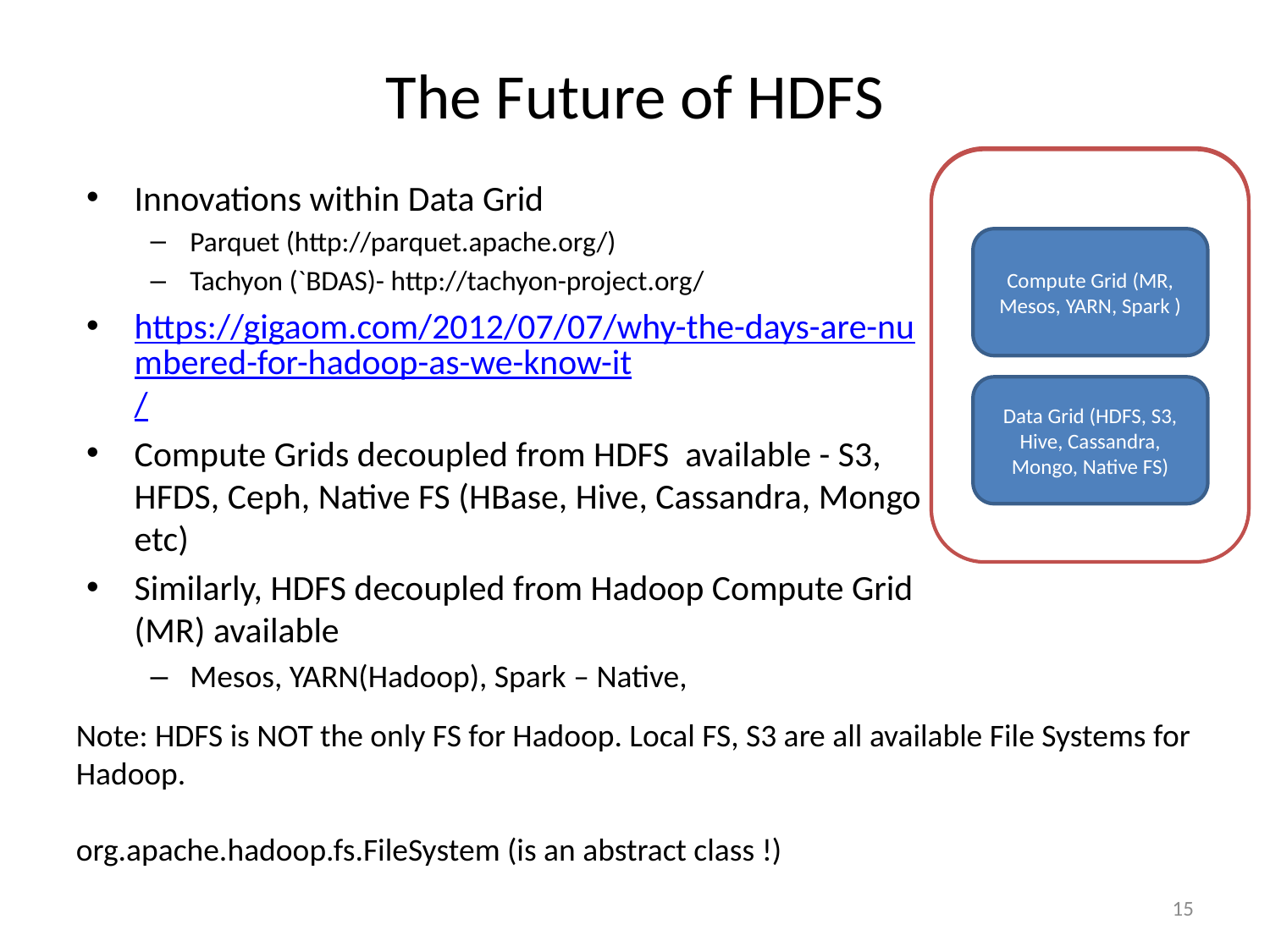

# The Future of HDFS

Compute Grid (MR )
Data Grid (HDFS)

Compute Grid (MR, Mesos, YARN, Spark )
Data Grid (HDFS, S3, Hive, Cassandra, Mongo, Native FS)
Innovations within Data Grid
Parquet (http://parquet.apache.org/)
Tachyon (`BDAS)- http://tachyon-project.org/
https://gigaom.com/2012/07/07/why-the-days-are-numbered-for-hadoop-as-we-know-it/
Compute Grids decoupled from HDFS  available - S3, HFDS, Ceph, Native FS (HBase, Hive, Cassandra, Mongo etc)
Similarly, HDFS decoupled from Hadoop Compute Grid (MR) available
Mesos, YARN(Hadoop), Spark – Native,
Note: HDFS is NOT the only FS for Hadoop. Local FS, S3 are all available File Systems for Hadoop.

org.apache.hadoop.fs.FileSystem (is an abstract class !)
15